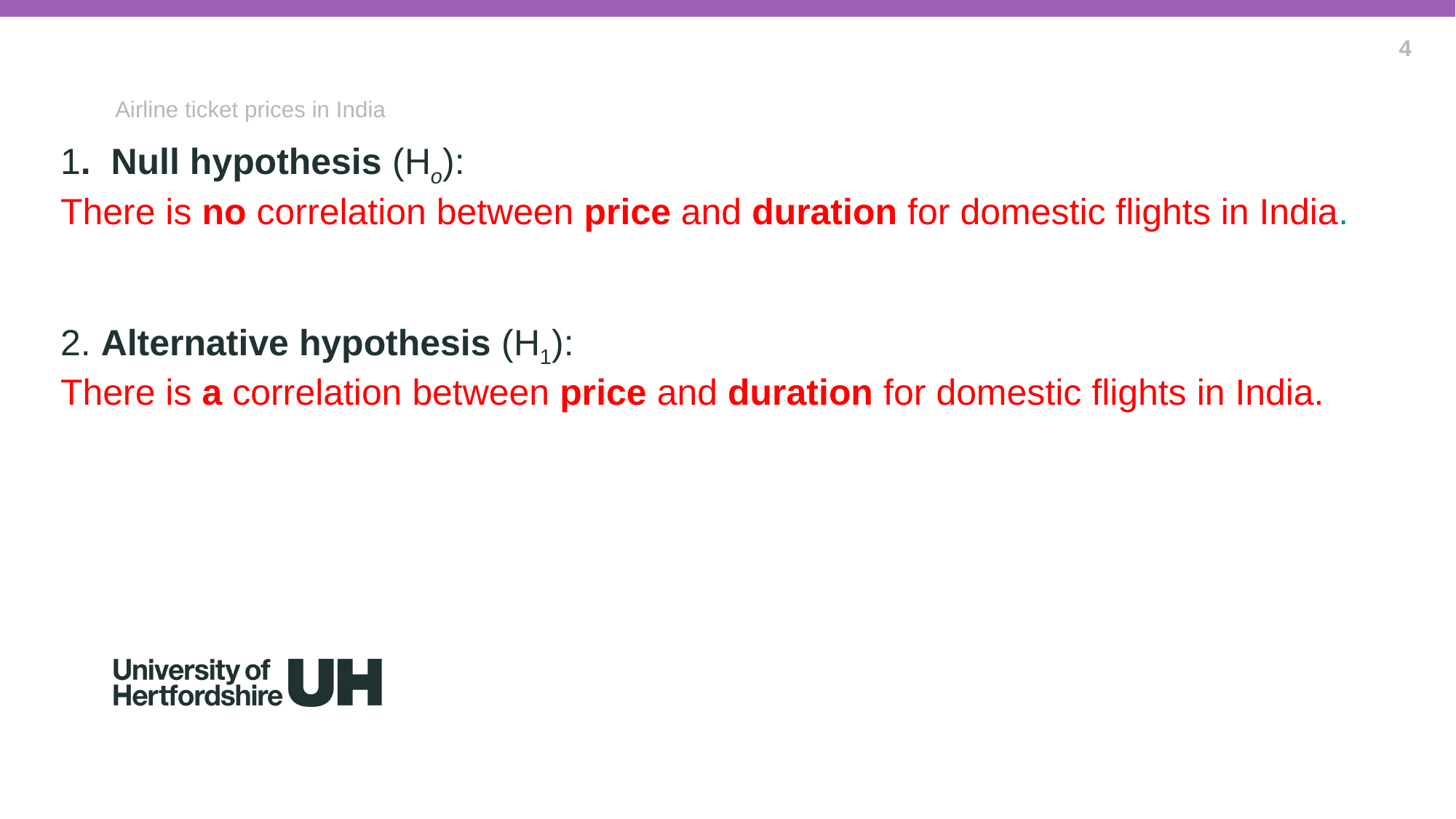

4
Airline ticket prices in India
# 1.  Null hypothesis (Ho): There is no correlation between price and duration for domestic flights in India. 2. Alternative hypothesis (H1): There is a correlation between price and duration for domestic flights in India.